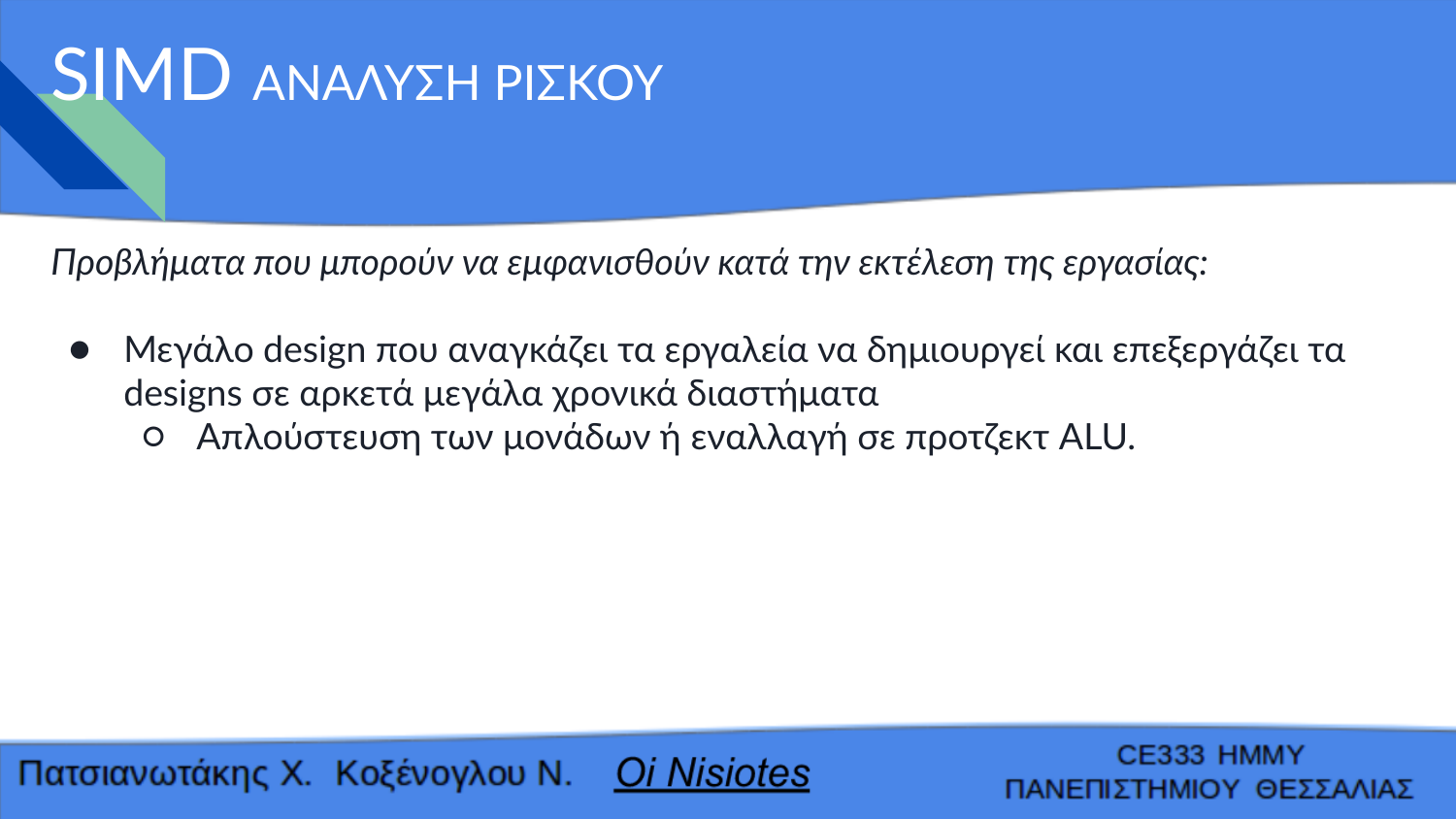

# SIMD ΑΝΑΛΥΣΗ ΡΙΣΚΟΥ

Προβλήματα που μπορούν να εμφανισθούν κατά την εκτέλεση της εργασίας:

Μεγάλο design που αναγκάζει τα εργαλεία να δημιουργεί και επεξεργάζει τα designs σε αρκετά μεγάλα χρονικά διαστήματα
Απλούστευση των μονάδων ή εναλλαγή σε προτζεκτ ALU.